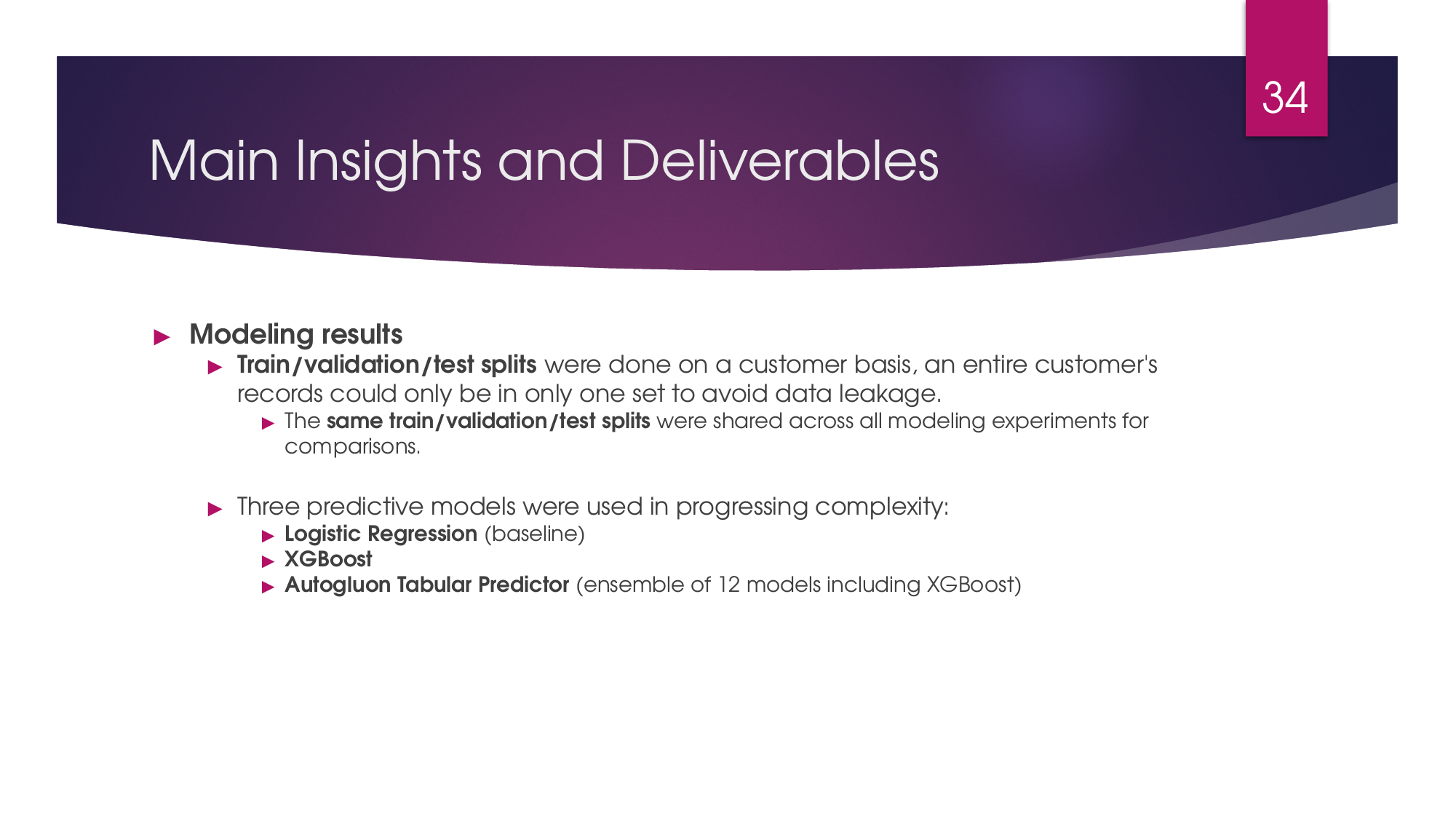

34
# Main Insights and Deliverables
Modeling results
Train/validation/test splits were done on a customer basis, an entire customer's records could only be in only one set to avoid data leakage.
The same train/validation/test splits were shared across all modeling experiments for comparisons.

Three predictive models were used in progressing complexity:
Logistic Regression (baseline)
XGBoost
Autogluon Tabular Predictor (ensemble of 12 models including XGBoost)